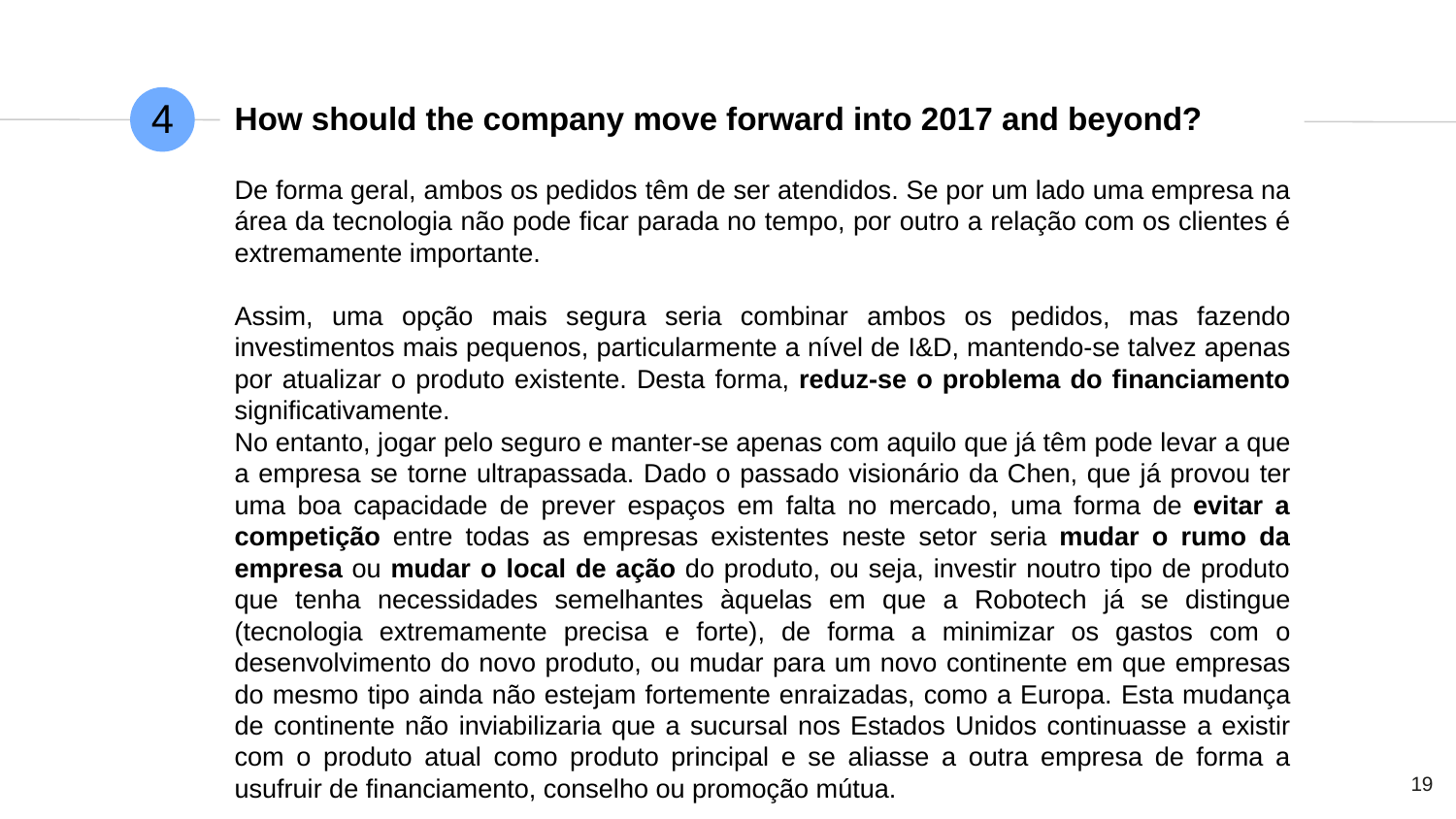

4
# How should the company move forward into 2017 and beyond?
De forma geral, ambos os pedidos têm de ser atendidos. Se por um lado uma empresa na área da tecnologia não pode ficar parada no tempo, por outro a relação com os clientes é extremamente importante.

Assim, uma opção mais segura seria combinar ambos os pedidos, mas fazendo investimentos mais pequenos, particularmente a nível de I&D, mantendo-se talvez apenas por atualizar o produto existente. Desta forma, reduz-se o problema do financiamento significativamente.
No entanto, jogar pelo seguro e manter-se apenas com aquilo que já têm pode levar a que a empresa se torne ultrapassada. Dado o passado visionário da Chen, que já provou ter uma boa capacidade de prever espaços em falta no mercado, uma forma de evitar a competição entre todas as empresas existentes neste setor seria mudar o rumo da empresa ou mudar o local de ação do produto, ou seja, investir noutro tipo de produto que tenha necessidades semelhantes àquelas em que a Robotech já se distingue (tecnologia extremamente precisa e forte), de forma a minimizar os gastos com o desenvolvimento do novo produto, ou mudar para um novo continente em que empresas do mesmo tipo ainda não estejam fortemente enraizadas, como a Europa. Esta mudança de continente não inviabilizaria que a sucursal nos Estados Unidos continuasse a existir com o produto atual como produto principal e se aliasse a outra empresa de forma a usufruir de financiamento, conselho ou promoção mútua.
19